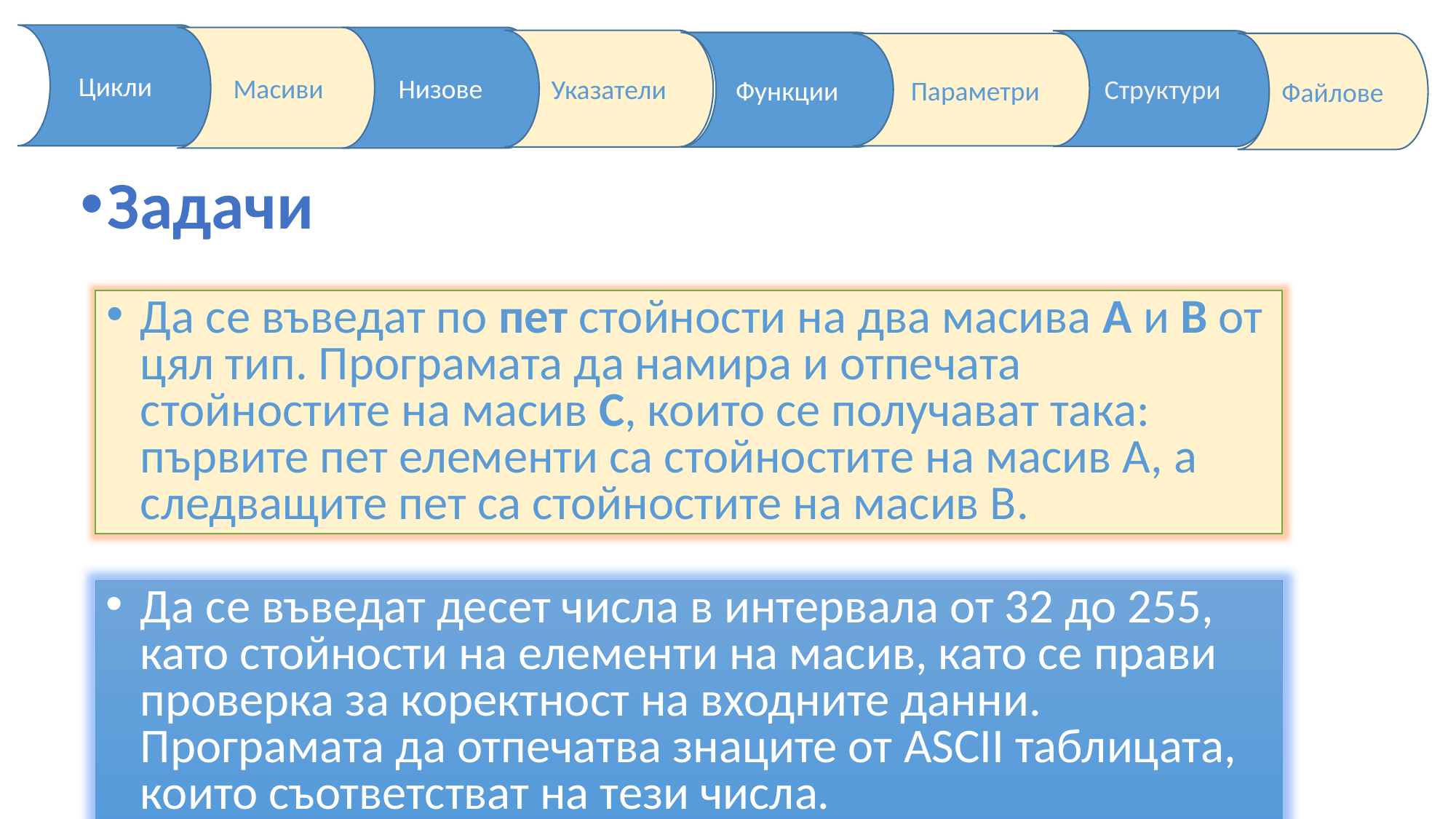

Задачи
Да се въведат по пет стойности на два масива А и В от цял тип. Програмата да намира и отпечата стойностите на масив С, които се получават така: първите пет елементи са стойностите на масив А, а следващите пет са стойностите на масив В.
Да се въведат десет числа в интервала от 32 до 255, като стойности на елементи на масив, като се прави проверка за коректност на входните данни. Програмата да отпечатва знаците от ASCII таблицата, които съответстват на тези числа.